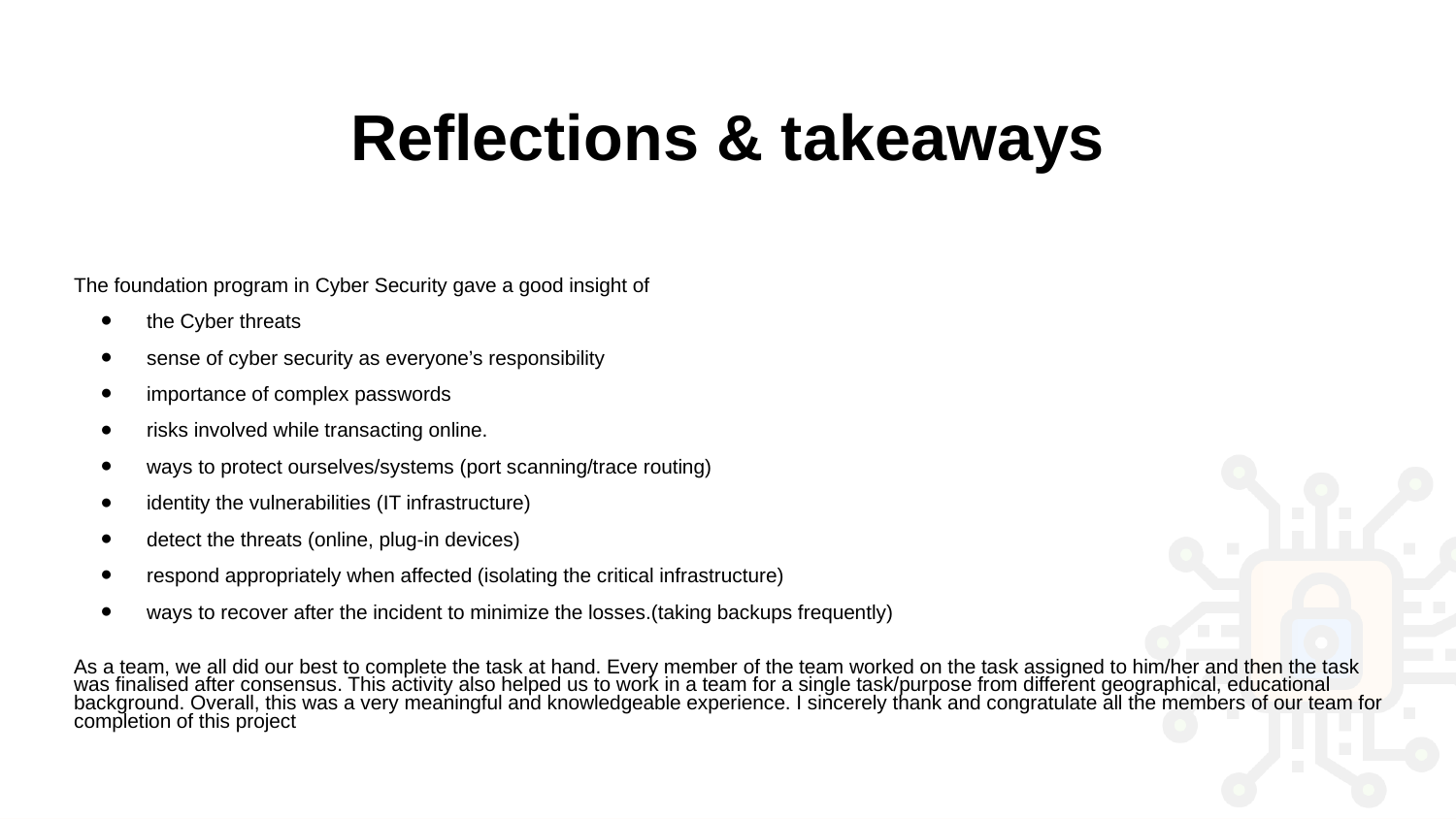

# Reflections & takeaways

The foundation program in Cyber Security gave a good insight of

the Cyber threats
sense of cyber security as everyone’s responsibility
importance of complex passwords
risks involved while transacting online.
ways to protect ourselves/systems (port scanning/trace routing)
identity the vulnerabilities (IT infrastructure)
detect the threats (online, plug-in devices)
respond appropriately when affected (isolating the critical infrastructure)
ways to recover after the incident to minimize the losses.(taking backups frequently)

As a team, we all did our best to complete the task at hand. Every member of the team worked on the task assigned to him/her and then the task was finalised after consensus. This activity also helped us to work in a team for a single task/purpose from different geographical, educational background. Overall, this was a very meaningful and knowledgeable experience. I sincerely thank and congratulate all the members of our team for completion of this project